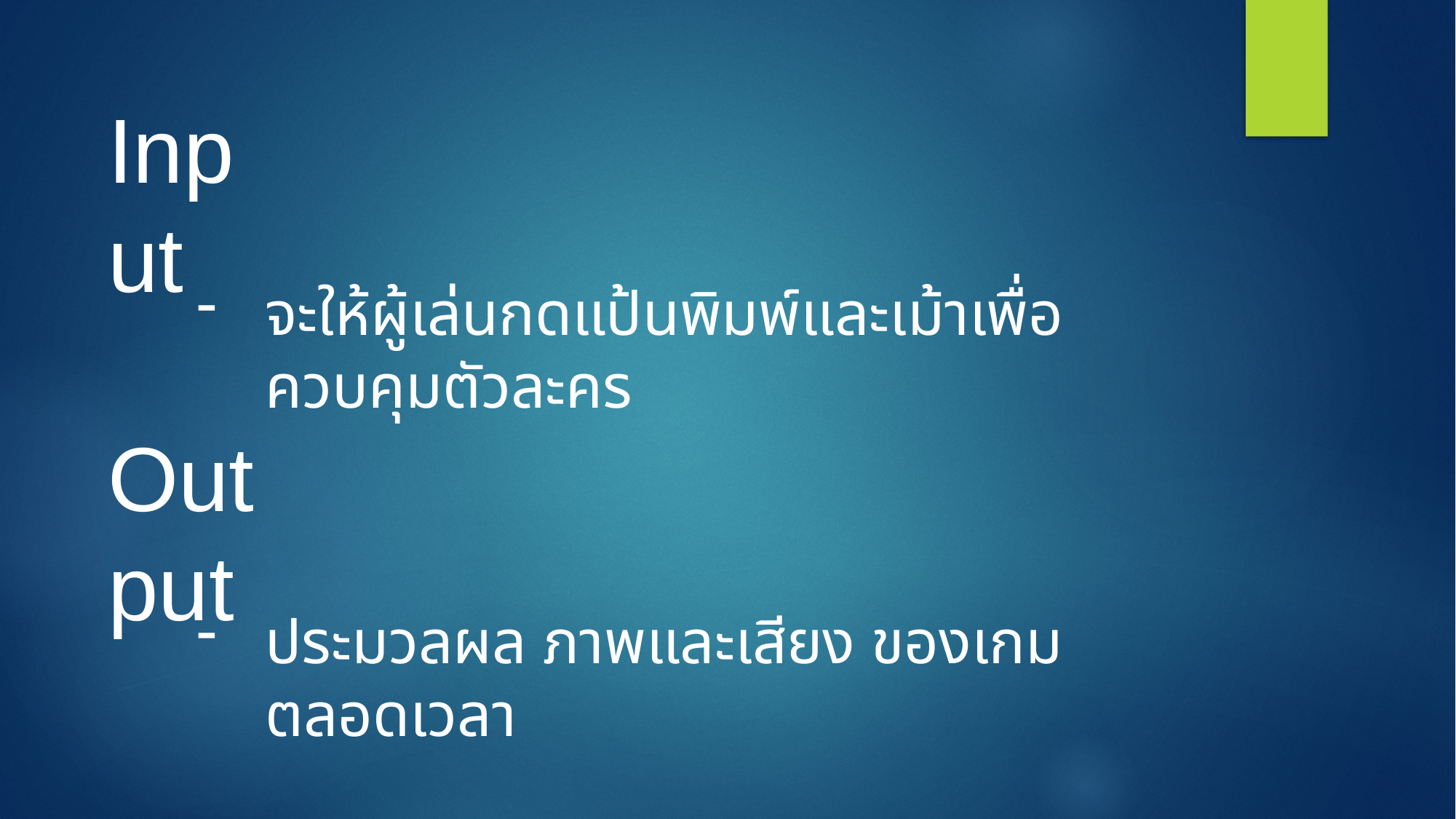

Input
จะให้ผู้เล่นกดแป้นพิมพ์และเม้าเพื่อควบคุมตัวละคร
Output
ประมวลผล ภาพและเสียง ของเกมตลอดเวลา